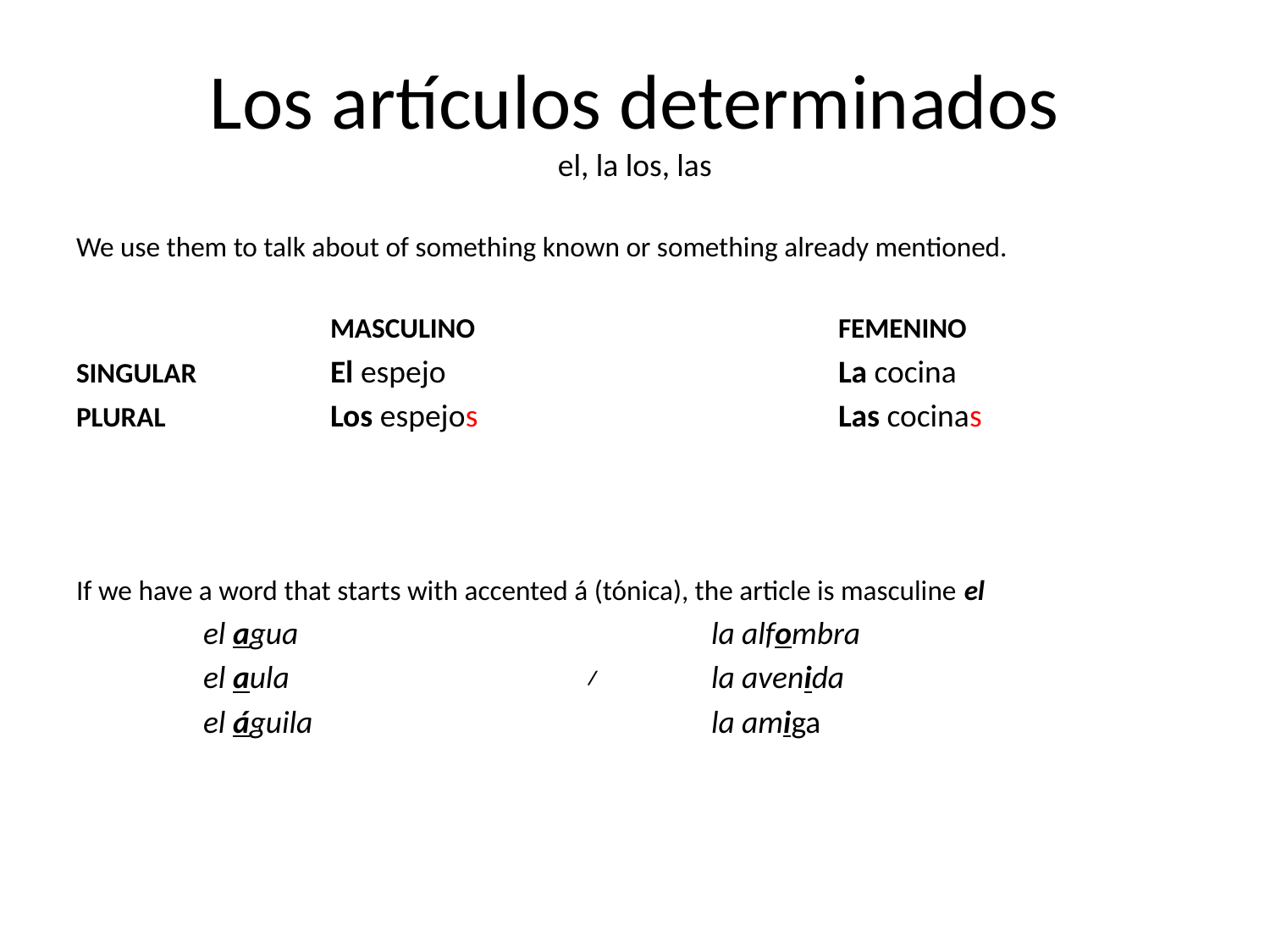

# Los artículos determinados el, la los, las
We use them to talk about of something known or something already mentioned.
		MASCULINO			FEMENINO
SINGULAR		El espejo				La cocina
PLURAL		Los espejos			Las cocinas

If we have a word that starts with accented á (tónica), the article is masculine el
	el agua				la alfombra
	el aula			≠	la avenida
	el águila				la amiga